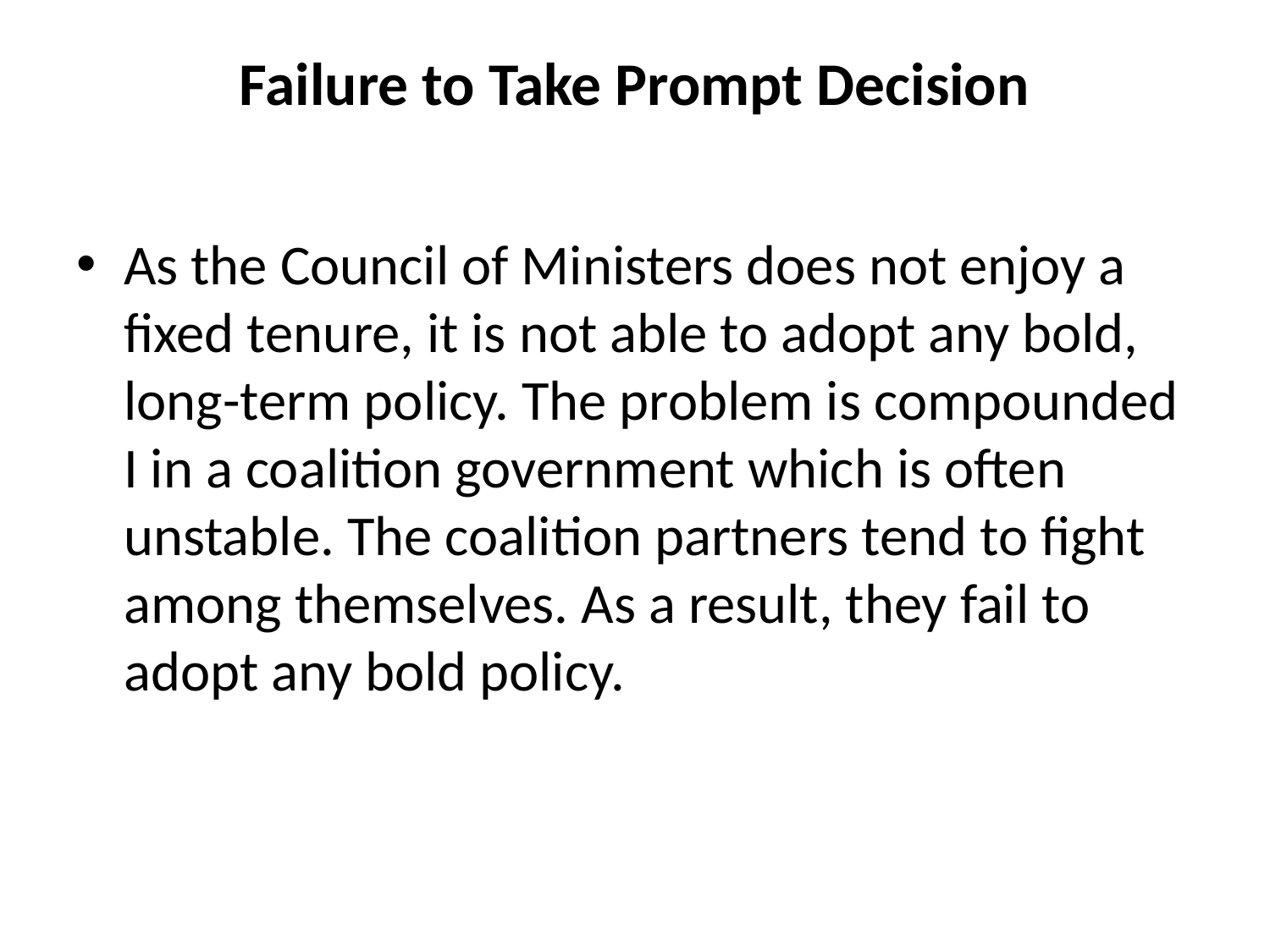

# Failure to Take Prompt Decision
As the Council of Ministers does not enjoy a fixed tenure, it is not able to adopt any bold, long-term policy. The problem is compounded I in a coalition government which is often unstable. The coalition partners tend to fight among themselves. As a result, they fail to adopt any bold policy.